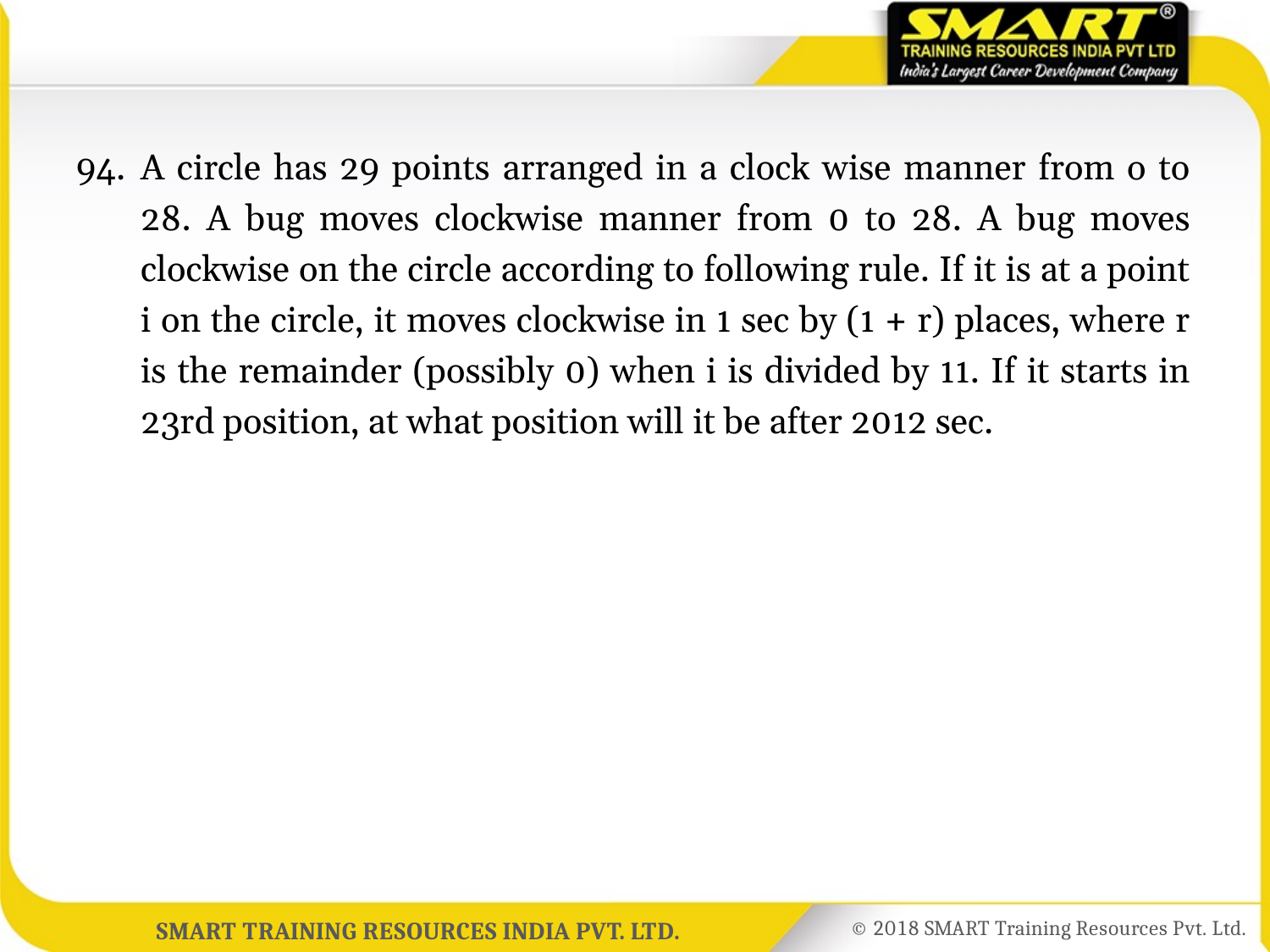

94.	A circle has 29 points arranged in a clock wise manner from o to 28. A bug moves clockwise manner from 0 to 28. A bug moves clockwise on the circle according to following rule. If it is at a point i on the circle, it moves clockwise in 1 sec by (1 + r) places, where r is the remainder (possibly 0) when i is divided by 11. If it starts in 23rd position, at what position will it be after 2012 sec.